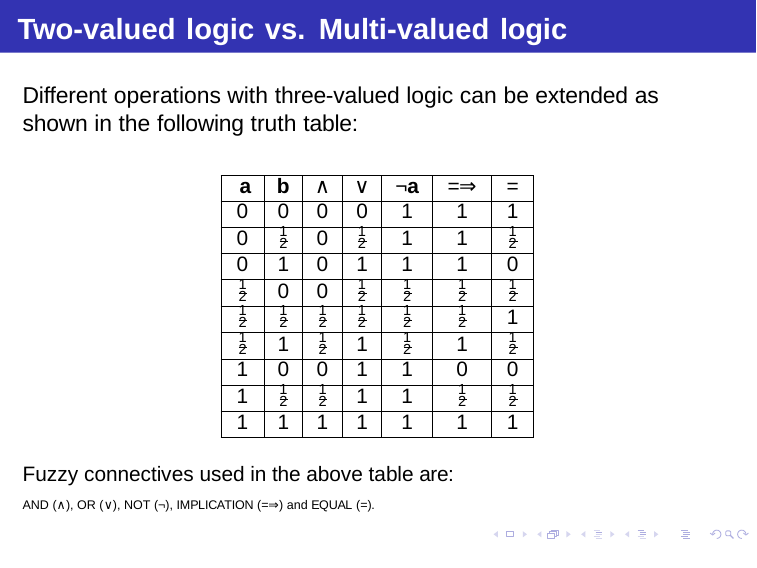

# Two-valued logic vs. Multi-valued logic
Different operations with three-valued logic can be extended as shown in the following truth table:
| a | b | ∧ | ∨ | ¬a | =⇒ | = |
| --- | --- | --- | --- | --- | --- | --- |
| 0 | 0 | 0 | 0 | 1 | 1 | 1 |
| 0 | 1 2 | 0 | 1 2 | 1 | 1 | 1 2 |
| 0 | 1 | 0 | 1 | 1 | 1 | 0 |
| 1 2 | 0 | 0 | 1 2 | 1 2 | 1 2 | 1 2 |
| 1 2 | 1 2 | 1 2 | 1 2 | 1 2 | 1 2 | 1 |
| 1 2 | 1 | 1 2 | 1 | 1 2 | 1 | 1 2 |
| 1 | 0 | 0 | 1 | 1 | 0 | 0 |
| 1 | 1 2 | 1 2 | 1 | 1 | 1 2 | 1 2 |
| 1 | 1 | 1 | 1 | 1 | 1 | 1 |

Fuzzy connectives used in the above table are:
AND (∧), OR (∨), NOT (¬), IMPLICATION (=⇒) and EQUAL (=).
Debasis Samanta (IIT Kharagpur)
Soft Computing Applications
15.01.2016
22 / 64